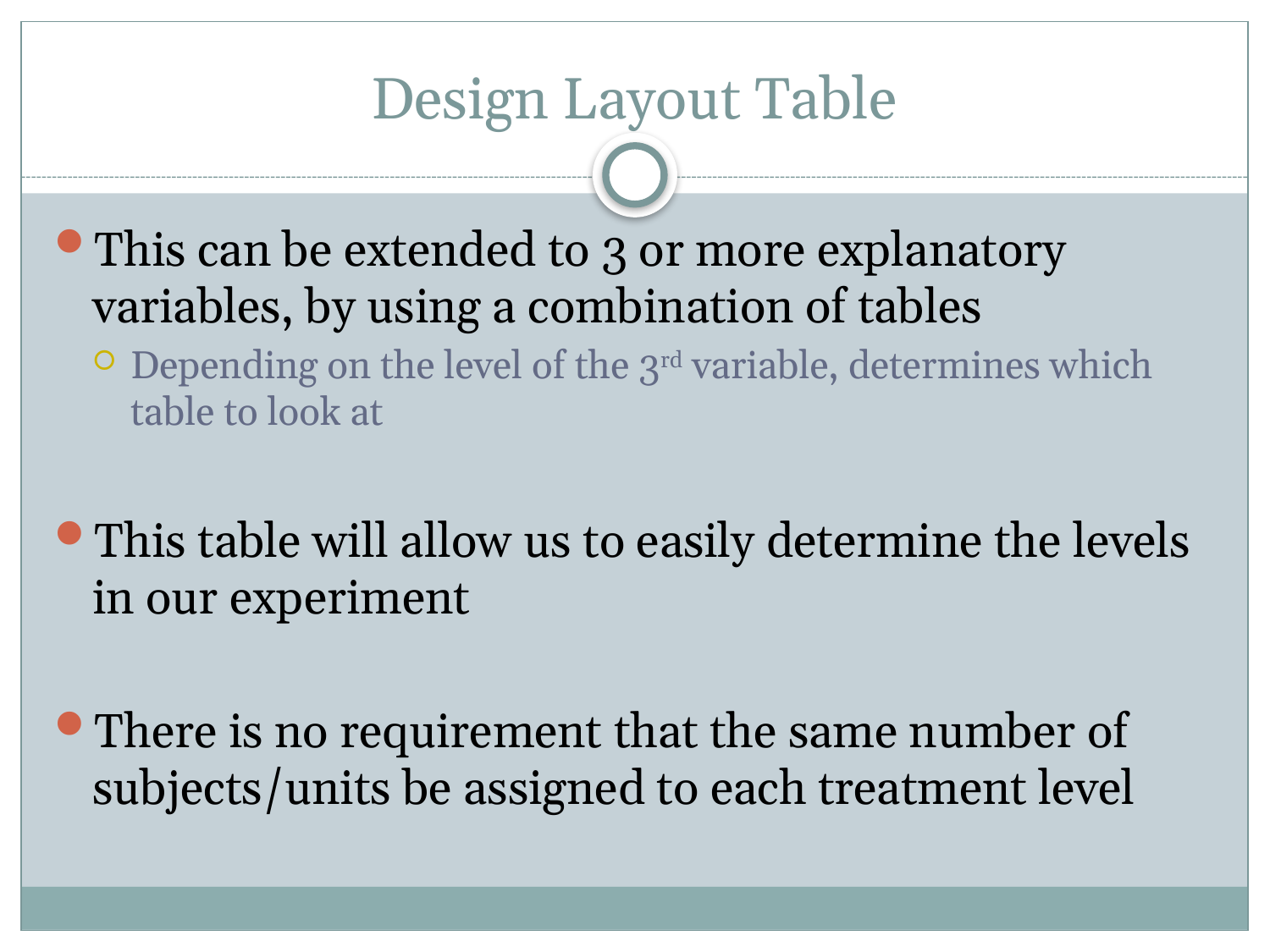

# Design Layout Table
This can be extended to 3 or more explanatory variables, by using a combination of tables
Depending on the level of the 3rd variable, determines which table to look at

This table will allow us to easily determine the levels in our experiment

There is no requirement that the same number of subjects/units be assigned to each treatment level